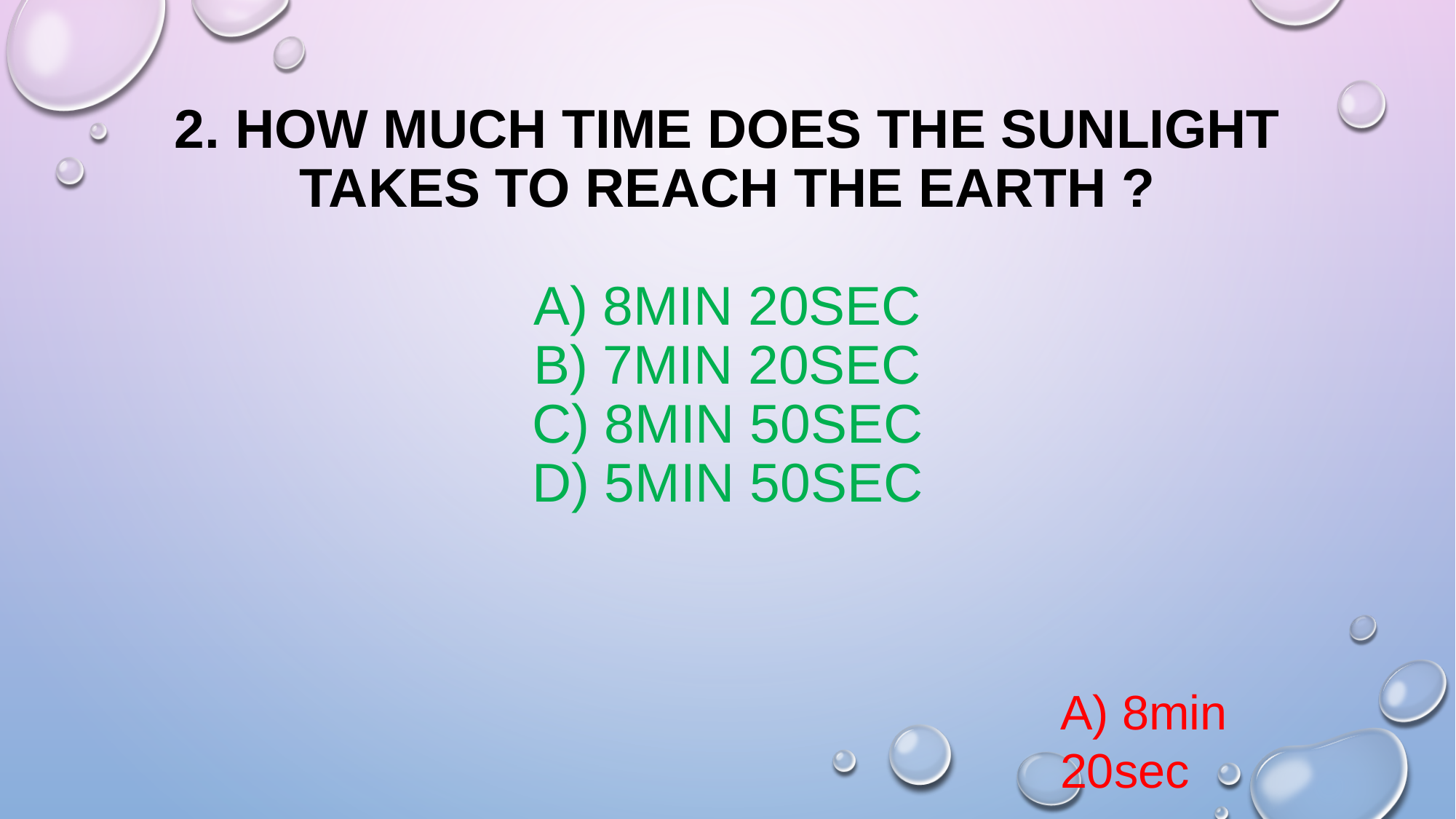

# 2. How much time does the sunlight takes to reach the earth ? A) 8min 20sec b) 7min 20sec c) 8min 50sec d) 5min 50sec
A) 8min 20sec